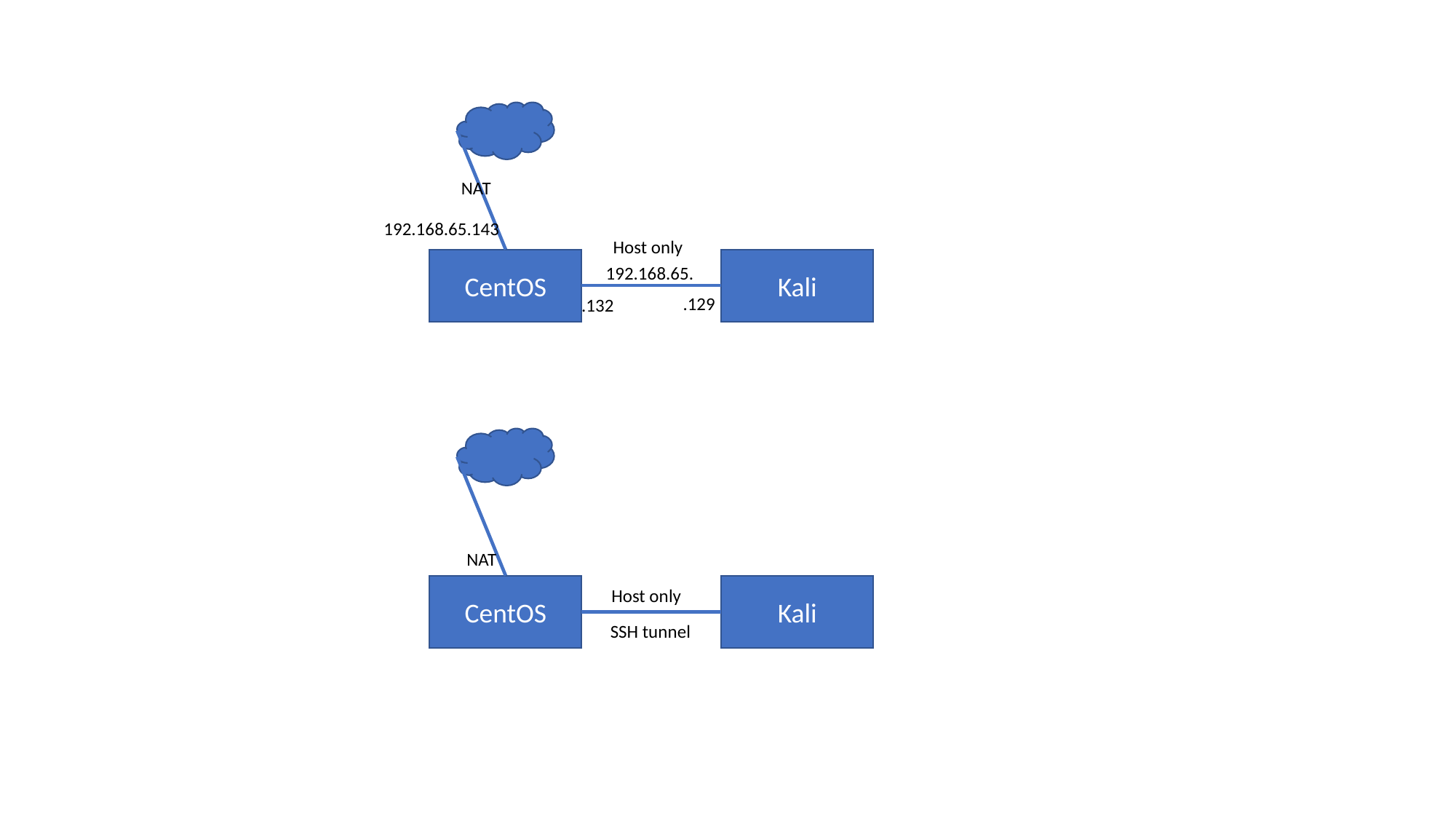

NAT
192.168.65.143
Host only
Kali
CentOS
192.168.65.
.129
.132

NAT
Kali
CentOS
Host only
SSH tunnel